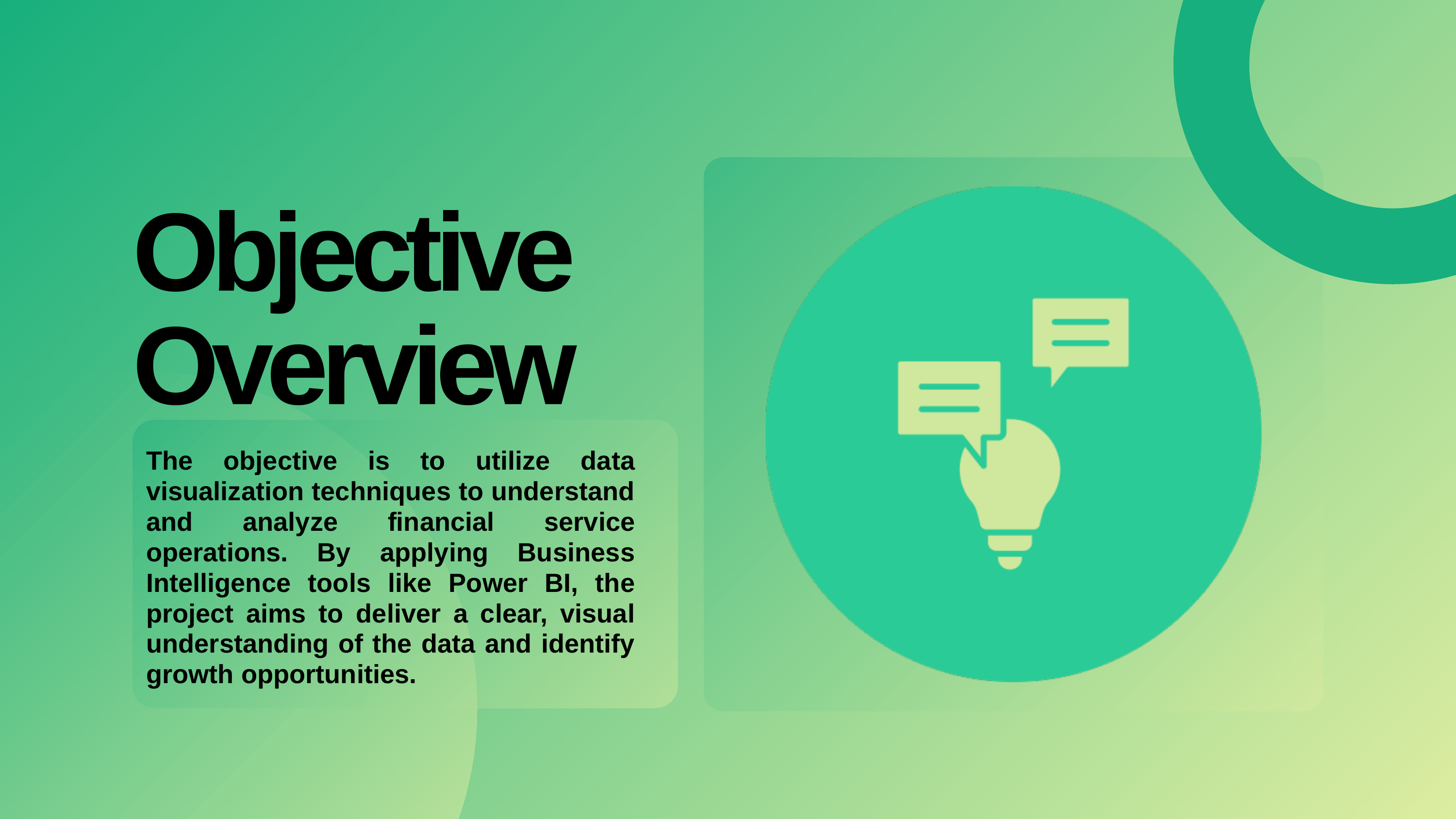

Objective

Overview

The objective is to utilize data visualization techniques to understand and analyze financial service operations. By applying Business Intelligence tools like Power BI, the project aims to deliver a clear, visual understanding of the data and identify growth opportunities.